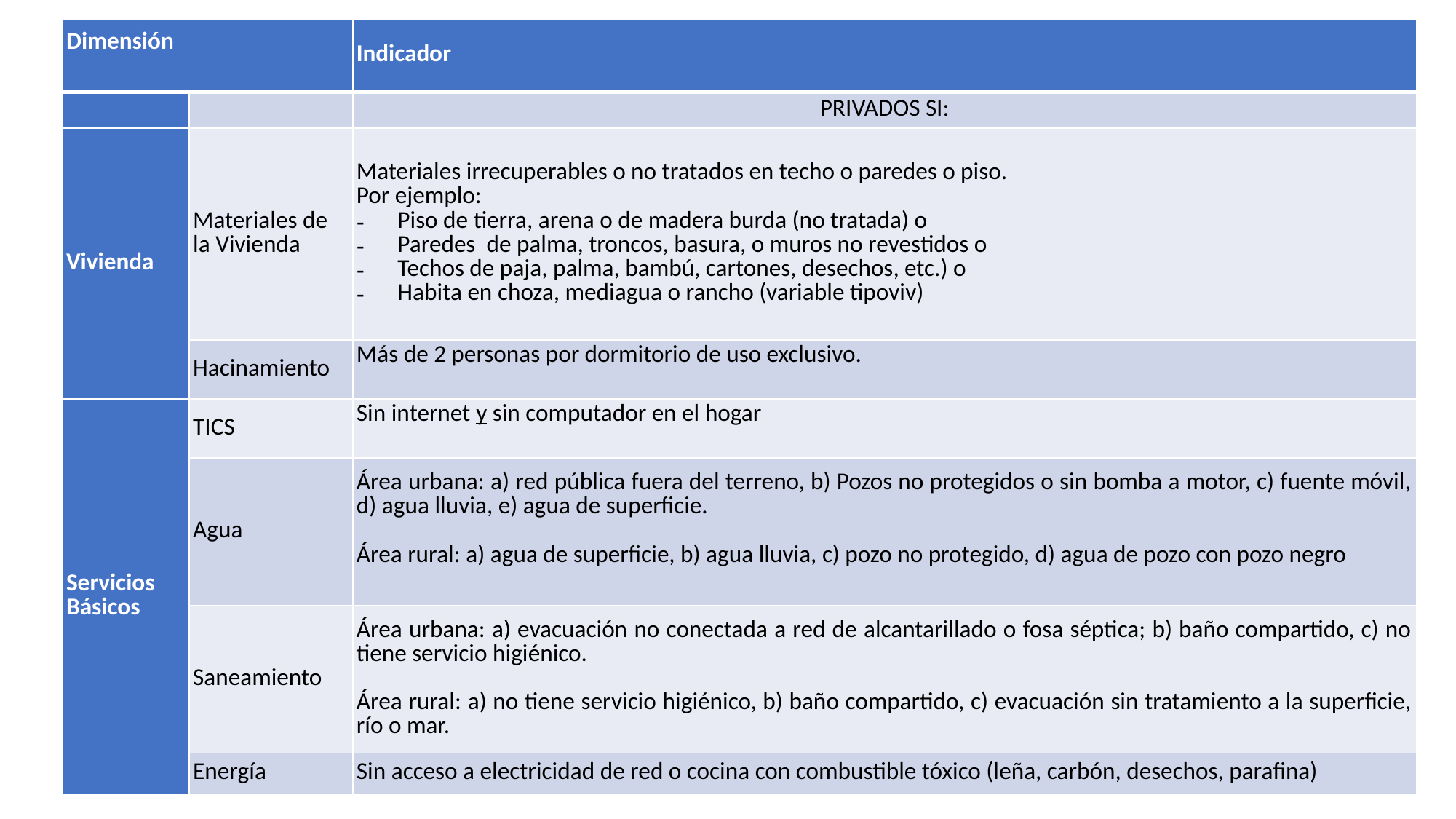

| Dimensión |  | Indicador |
| --- | --- | --- |
|  |  | PRIVADOS SI: |
| Vivienda | Materiales de la Vivienda | Materiales irrecuperables o no tratados en techo o paredes o piso. Por ejemplo: Piso de tierra, arena o de madera burda (no tratada) o Paredes de palma, troncos, basura, o muros no revestidos o Techos de paja, palma, bambú, cartones, desechos, etc.) o Habita en choza, mediagua o rancho (variable tipoviv) |
|  | Hacinamiento | Más de 2 personas por dormitorio de uso exclusivo. |
| Servicios Básicos | TICS | Sin internet y sin computador en el hogar |
|  | Agua | Área urbana: a) red pública fuera del terreno, b) Pozos no protegidos o sin bomba a motor, c) fuente móvil, d) agua lluvia, e) agua de superficie. Área rural: a) agua de superficie, b) agua lluvia, c) pozo no protegido, d) agua de pozo con pozo negro |
|  | Saneamiento | Área urbana: a) evacuación no conectada a red de alcantarillado o fosa séptica; b) baño compartido, c) no tiene servicio higiénico. Área rural: a) no tiene servicio higiénico, b) baño compartido, c) evacuación sin tratamiento a la superficie, río o mar. |
|  | Energía | Sin acceso a electricidad de red o cocina con combustible tóxico (leña, carbón, desechos, parafina) |
#